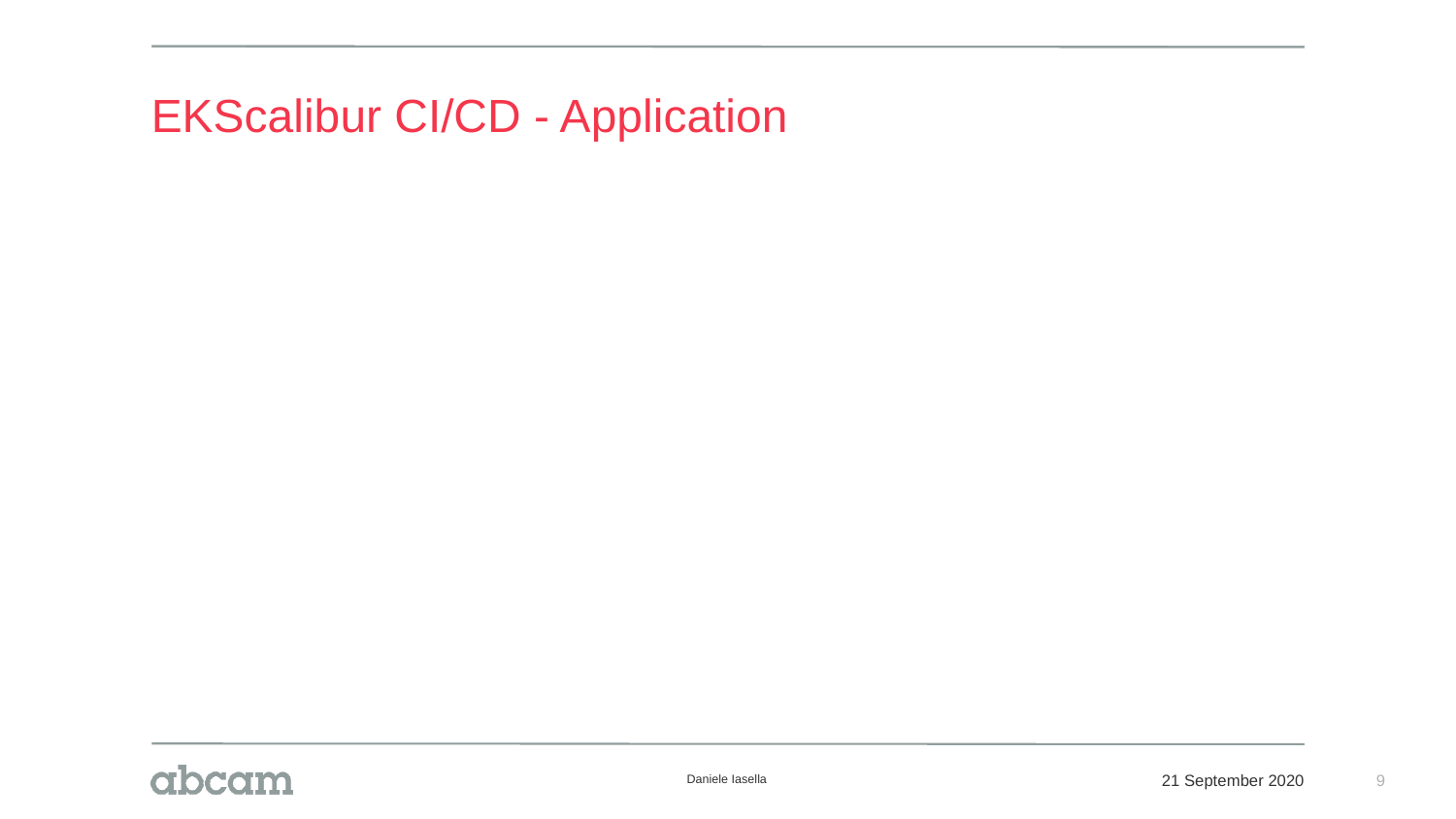

# EKScalibur CI/CD - Application

Daniele Iasella
21 September 2020
9